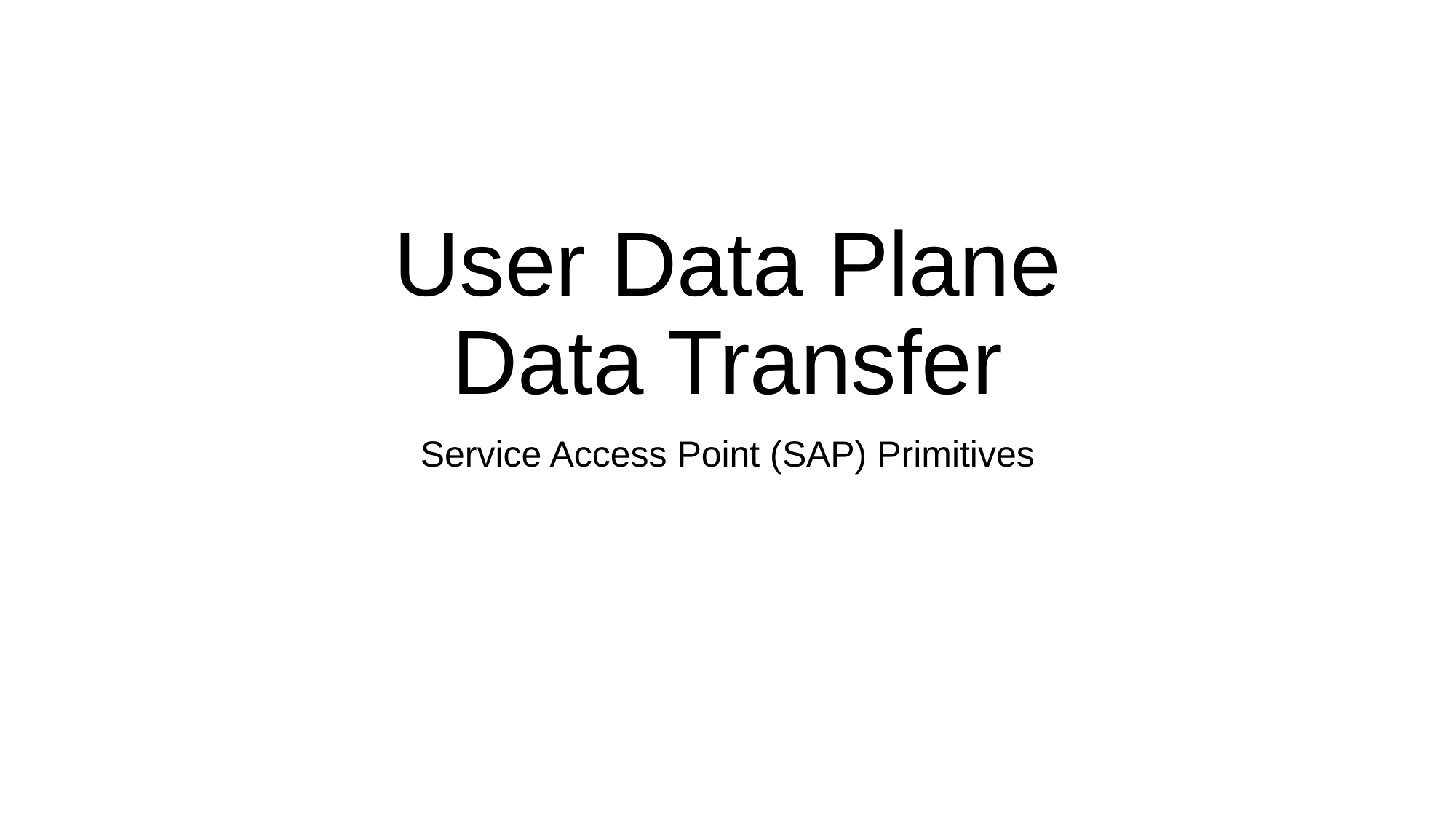

# User Data Plane Data Transfer
Service Access Point (SAP) Primitives